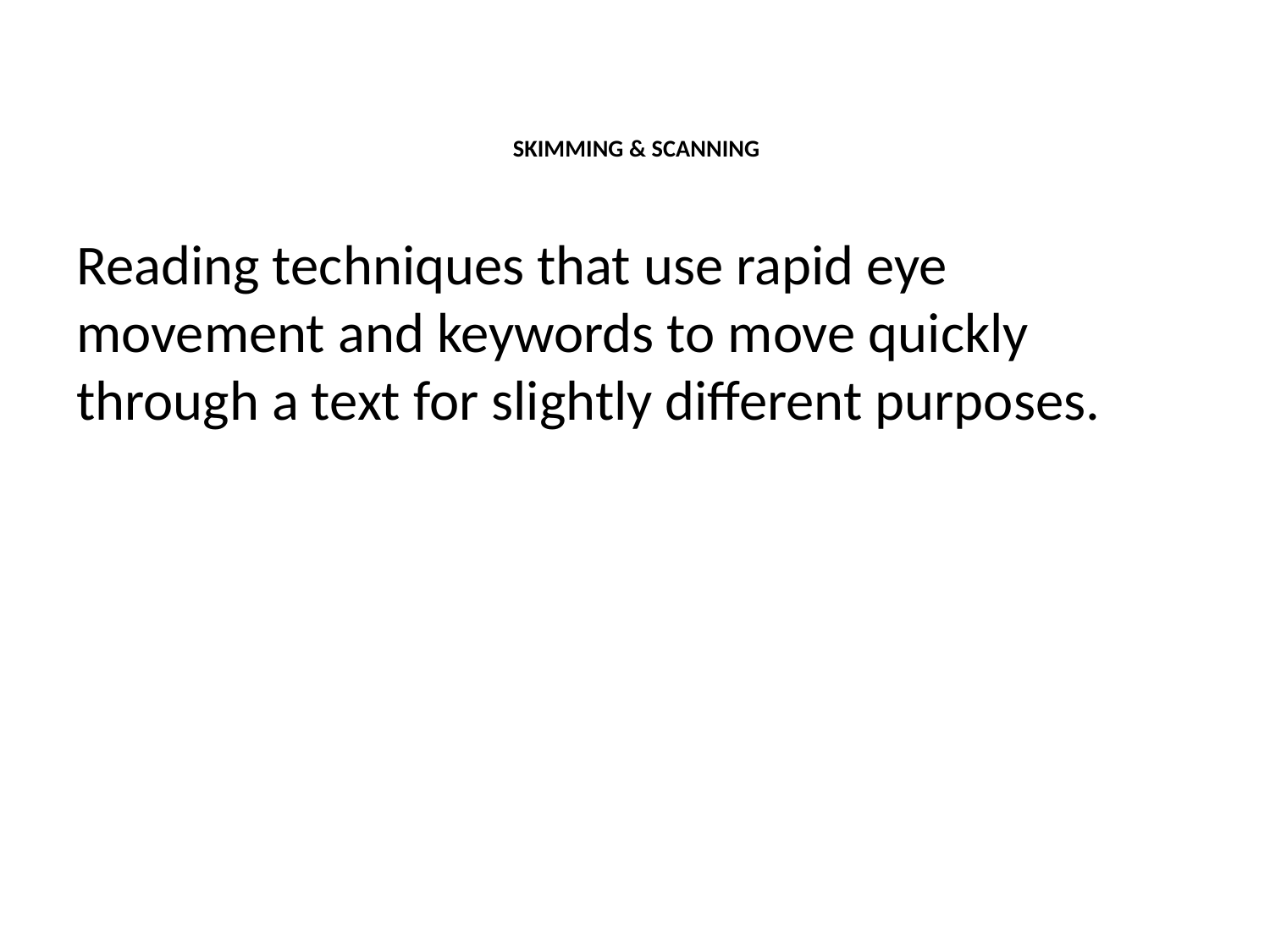

# SKIMMING & SCANNING
Reading techniques that use rapid eye movement and keywords to move quickly through a text for slightly different purposes.